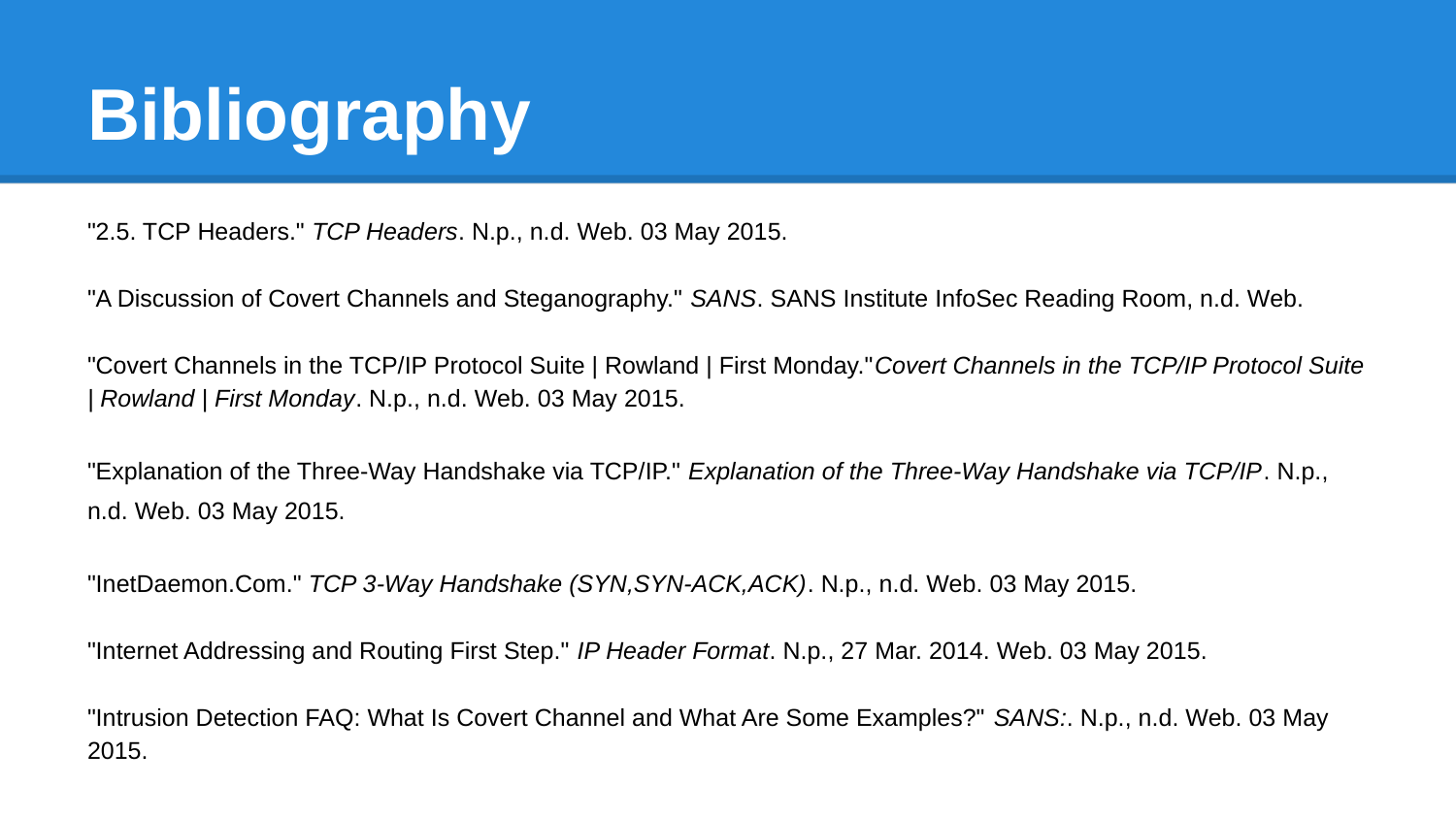

# Bibliography
"2.5. TCP Headers." TCP Headers. N.p., n.d. Web. 03 May 2015.

"A Discussion of Covert Channels and Steganography." SANS. SANS Institute InfoSec Reading Room, n.d. Web.

"Covert Channels in the TCP/IP Protocol Suite | Rowland | First Monday."Covert Channels in the TCP/IP Protocol Suite | Rowland | First Monday. N.p., n.d. Web. 03 May 2015.

"Explanation of the Three-Way Handshake via TCP/IP." Explanation of the Three-Way Handshake via TCP/IP. N.p., n.d. Web. 03 May 2015.

"InetDaemon.Com." TCP 3-Way Handshake (SYN,SYN-ACK,ACK). N.p., n.d. Web. 03 May 2015.

"Internet Addressing and Routing First Step." IP Header Format. N.p., 27 Mar. 2014. Web. 03 May 2015.

"Intrusion Detection FAQ: What Is Covert Channel and What Are Some Examples?" SANS:. N.p., n.d. Web. 03 May 2015.